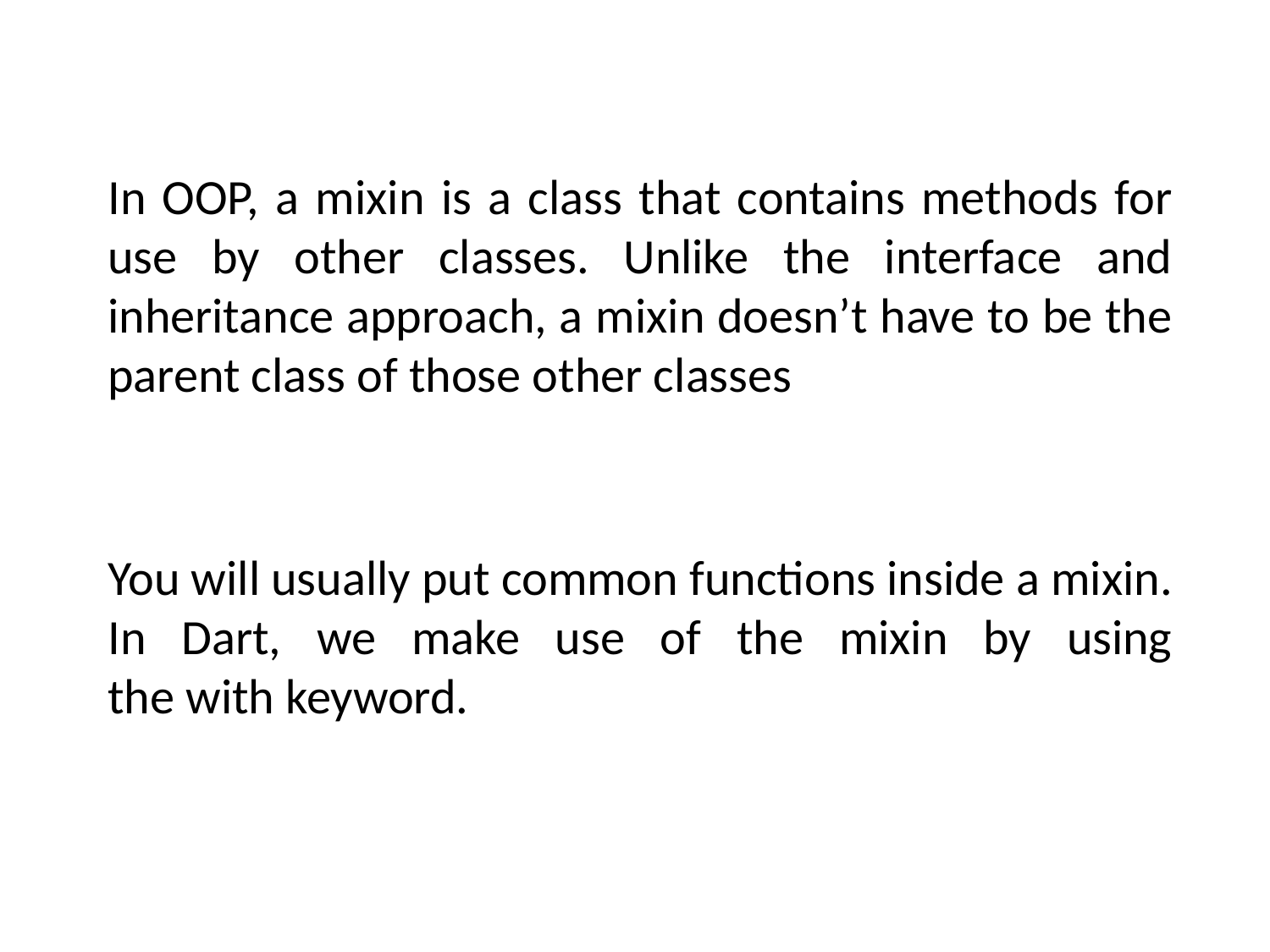

In OOP, a mixin is a class that contains methods for use by other classes. Unlike the interface and inheritance approach, a mixin doesn’t have to be the parent class of those other classes
You will usually put common functions inside a mixin. In Dart, we make use of the mixin by using the with keyword.